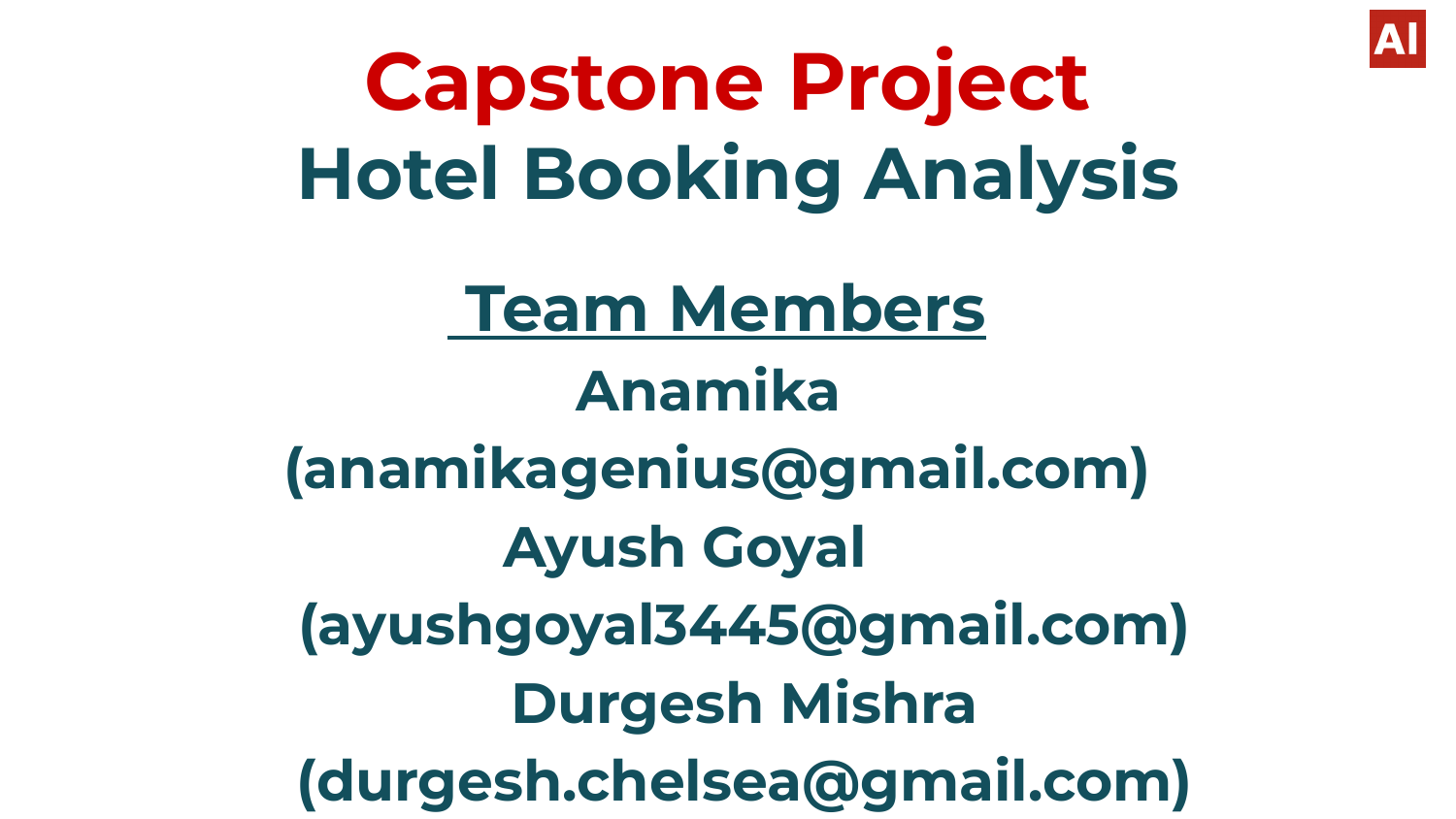

# Capstone Project Hotel Booking Analysis

 Team Members
Anamika
(anamikagenius@gmail.com)
Ayush Goyal     (ayushgoyal3445@gmail.com)
Durgesh Mishra (durgesh.chelsea@gmail.com)